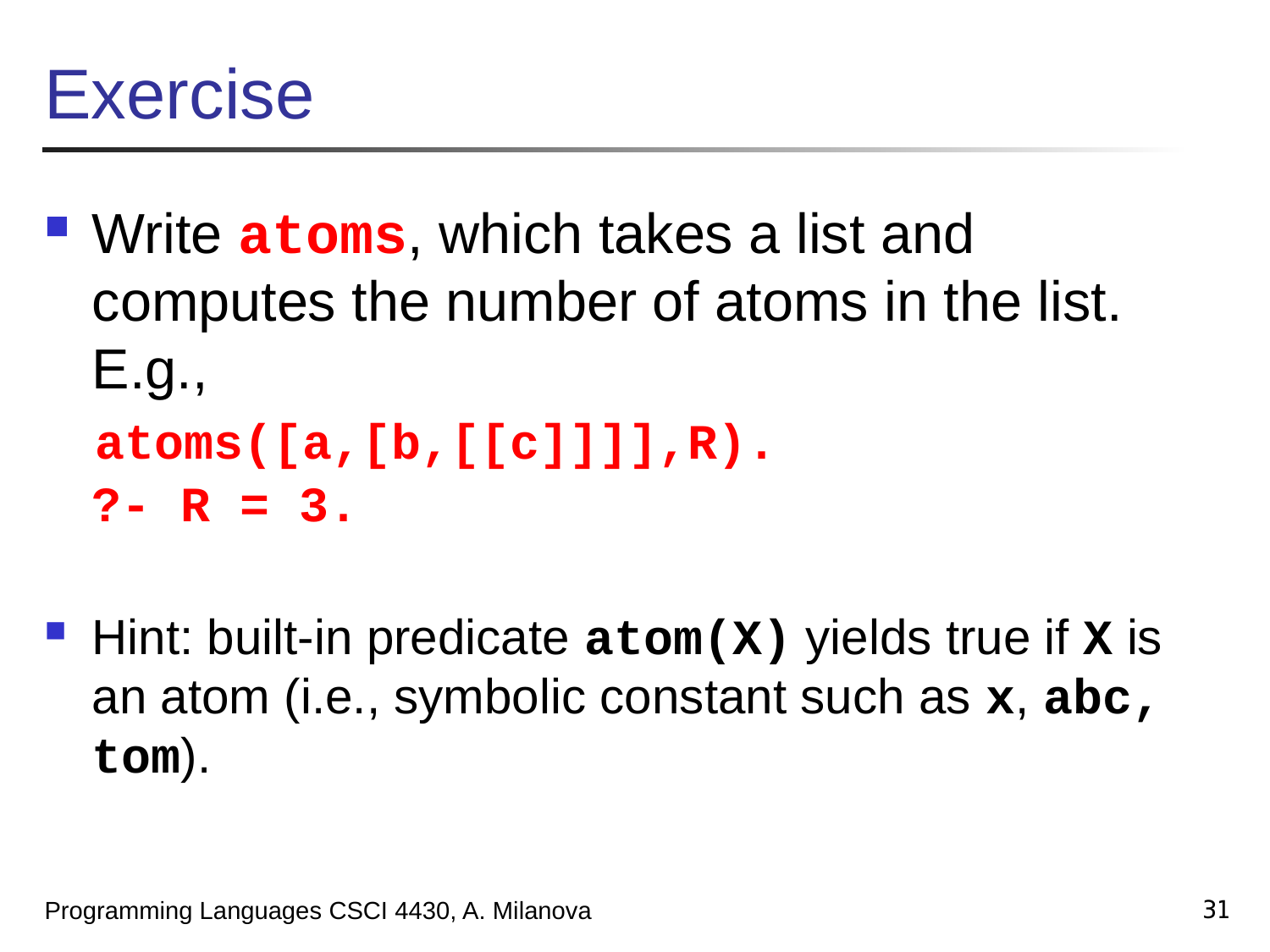

# Exercise
Write atoms, which takes a list and computes the number of atoms in the list. E.g.,
  atoms([a,[b,[[c]]]],R).
	?- R = 3.

Hint: built-in predicate atom(X) yields true if X is an atom (i.e., symbolic constant such as x, abc, tom).
31
Programming Languages CSCI 4430, A. Milanova